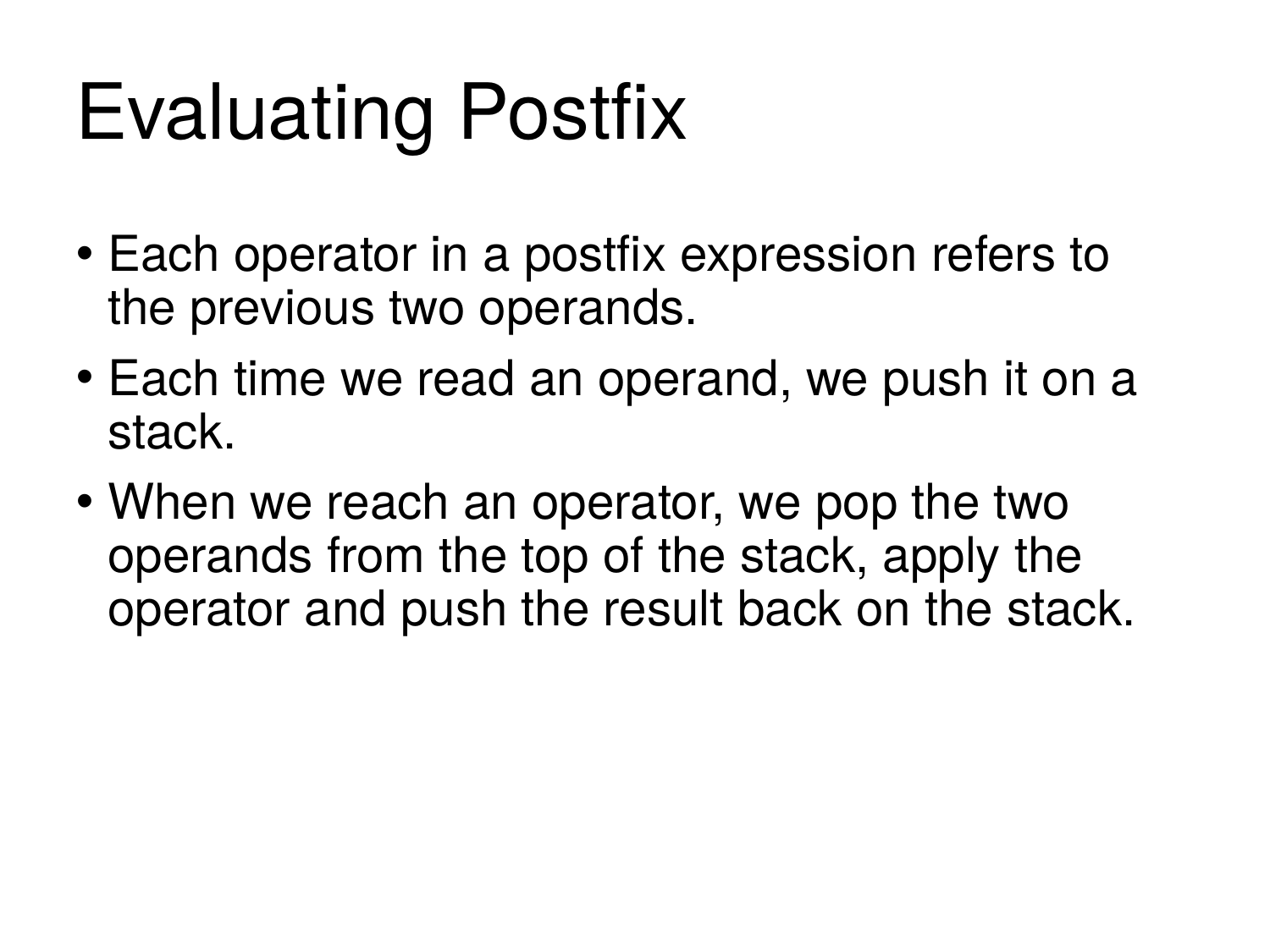

# Evaluating Postfix
Each operator in a postfix expression refers to the previous two operands.
Each time we read an operand, we push it on a stack.
When we reach an operator, we pop the two operands from the top of the stack, apply the operator and push the result back on the stack.